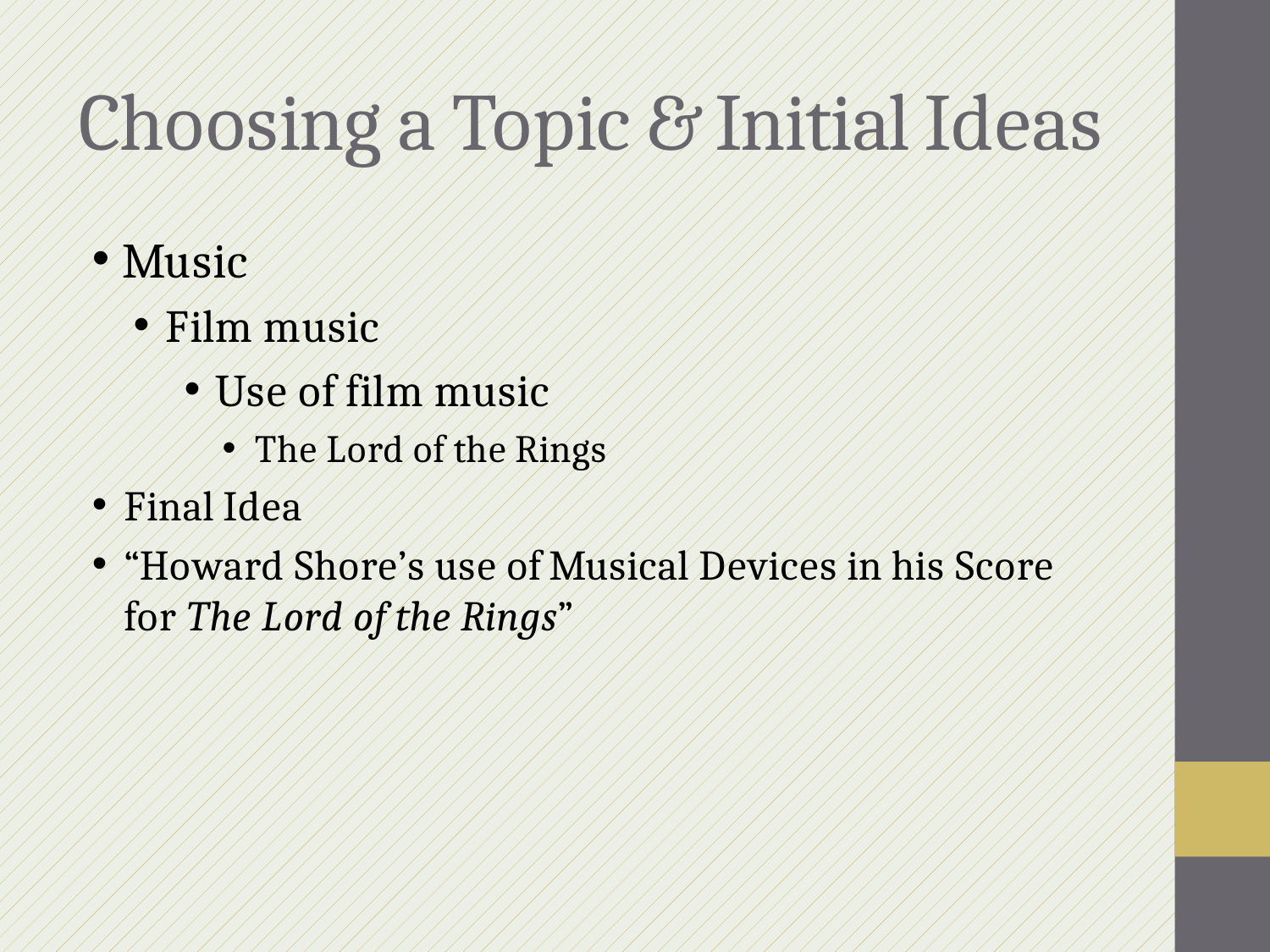

# Choosing a Topic & Initial Ideas
Music
Film music
Use of film music
The Lord of the Rings
Final Idea
“Howard Shore’s use of Musical Devices in his Score for The Lord of the Rings”